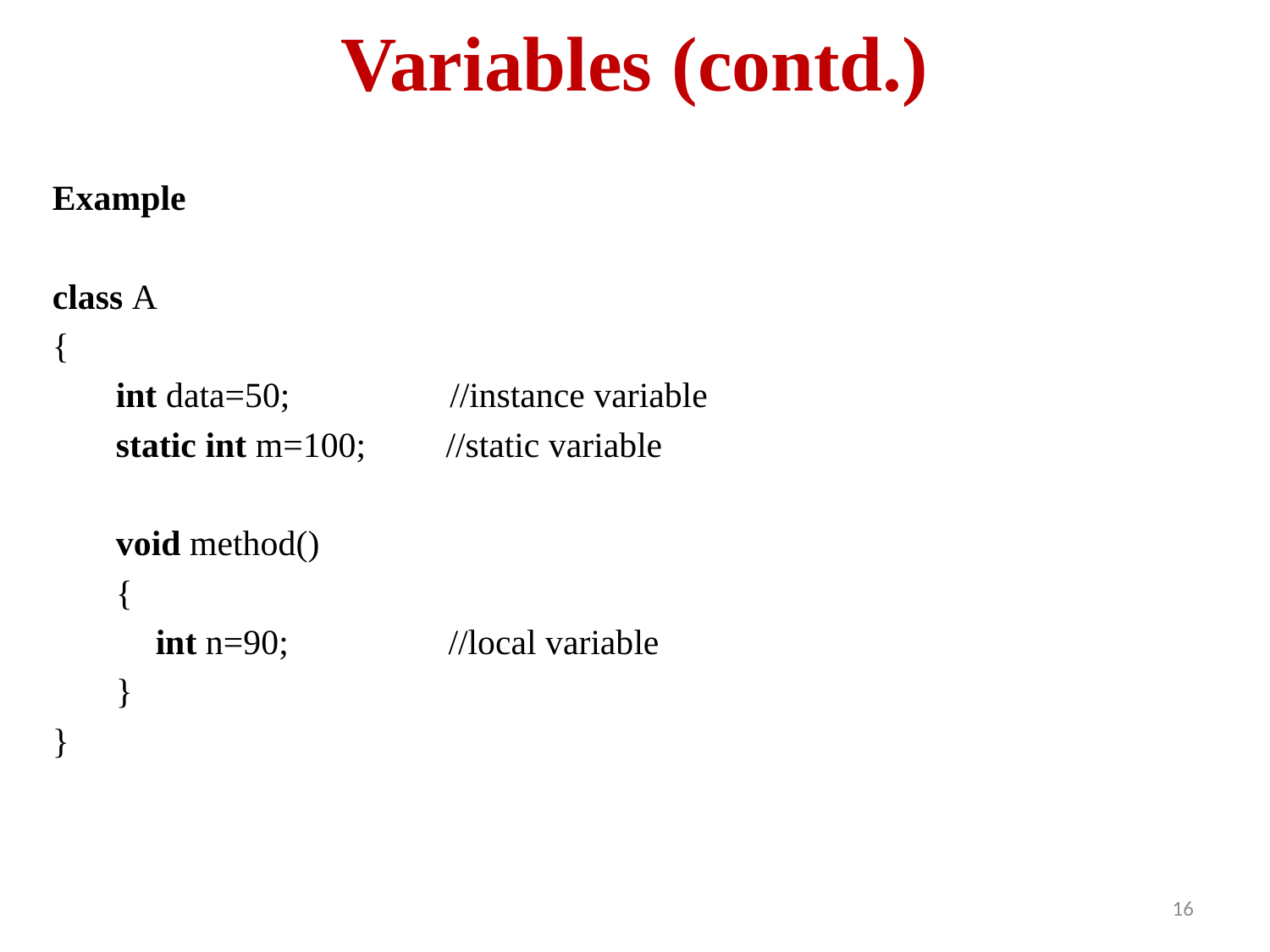

# Variables (contd.)
Example

class A
{
int data=50;                  //instance variable
static int m=100;         //static variable

void method()
{
	int n=90;                  //local variable
}
}
16